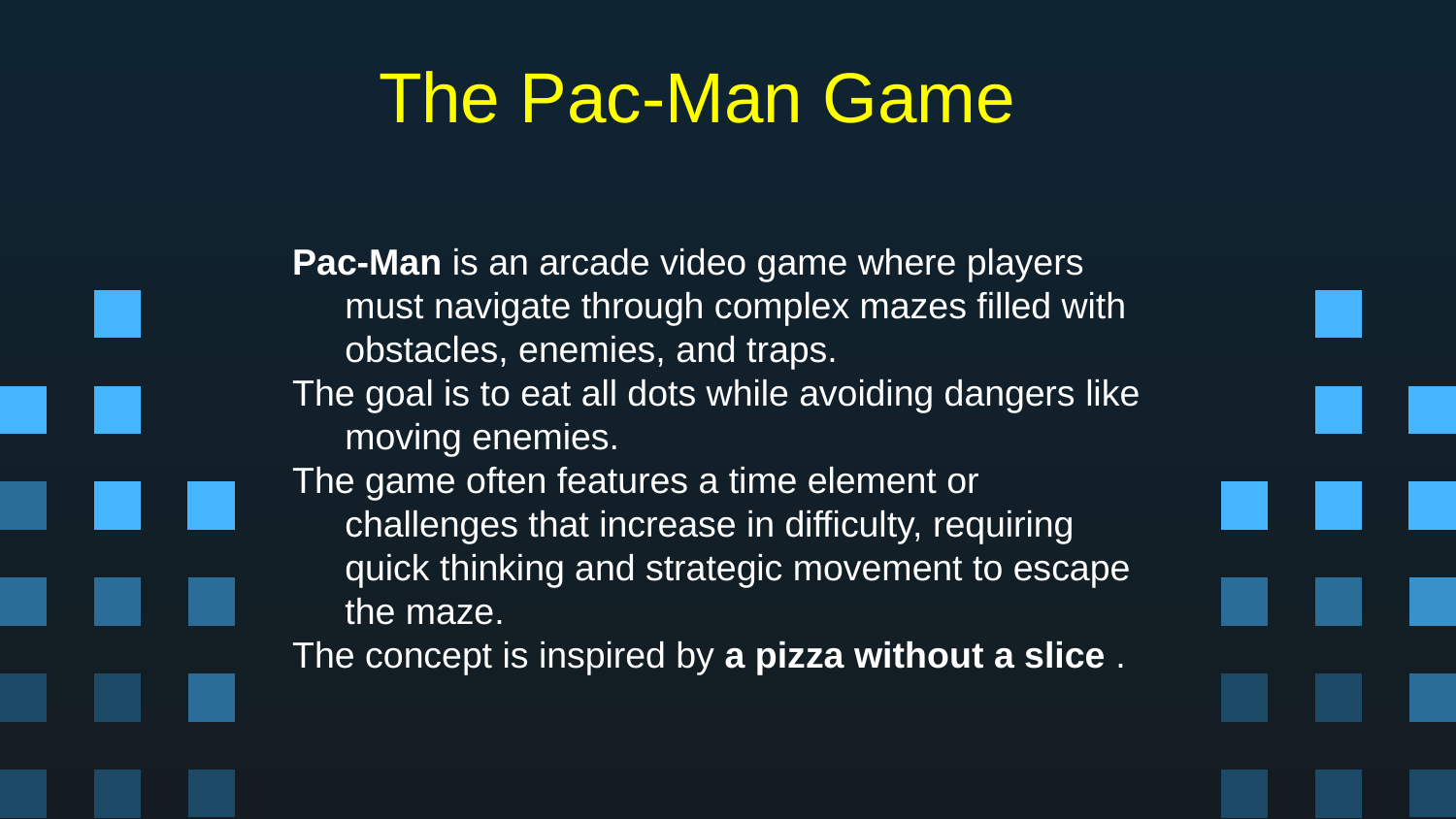

# The Pac-Man Game
Pac-Man is an arcade video game where players must navigate through complex mazes filled with obstacles, enemies, and traps.
The goal is to eat all dots while avoiding dangers like moving enemies.
The game often features a time element or challenges that increase in difficulty, requiring quick thinking and strategic movement to escape the maze.
The concept is inspired by a pizza without a slice .